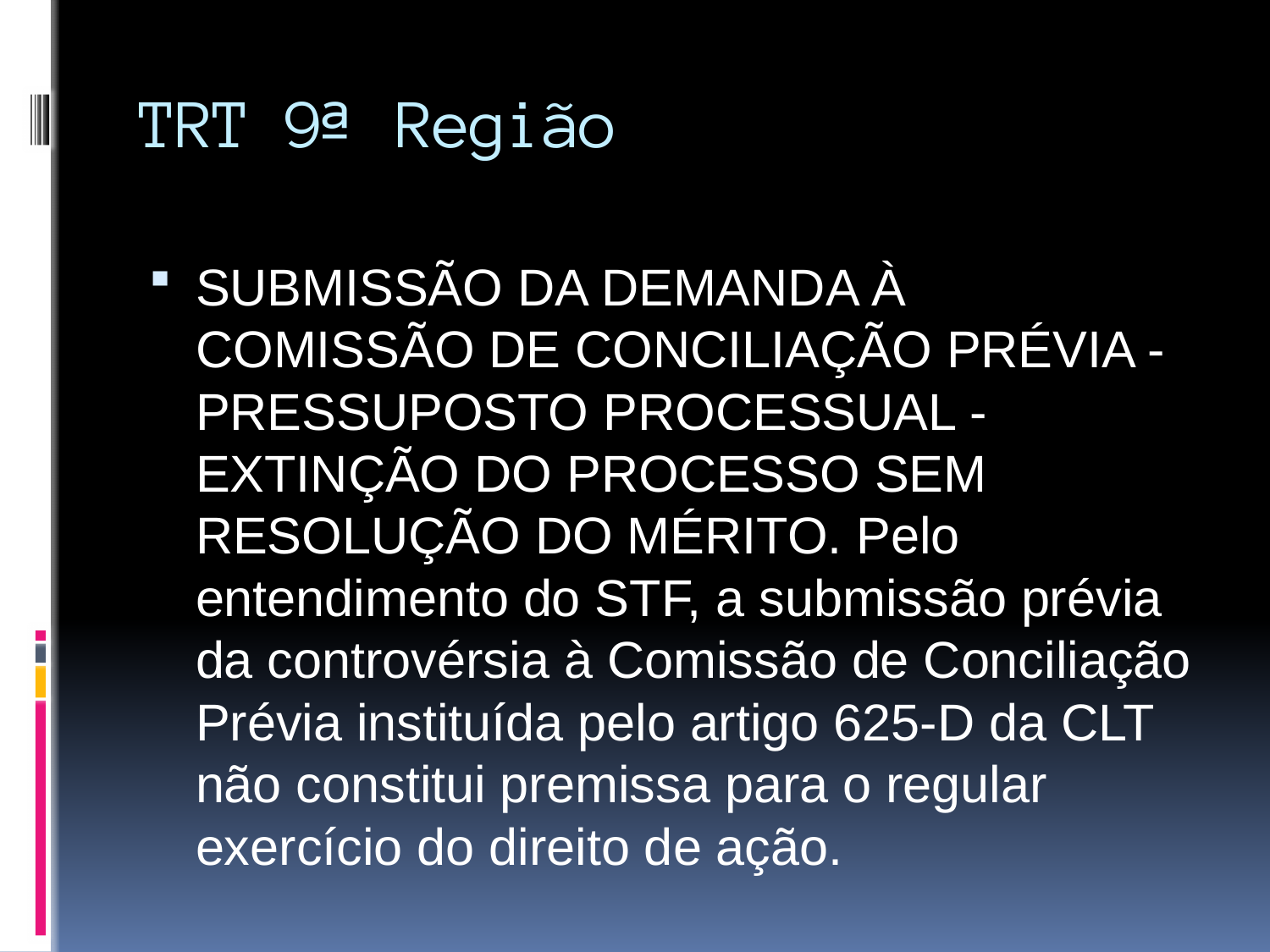

# TRT 9ª Região
SUBMISSÃO DA DEMANDA À COMISSÃO DE CONCILIAÇÃO PRÉVIA - PRESSUPOSTO PROCESSUAL - EXTINÇÃO DO PROCESSO SEM RESOLUÇÃO DO MÉRITO. Pelo entendimento do STF, a submissão prévia da controvérsia à Comissão de Conciliação Prévia instituída pelo artigo 625-D da CLT não constitui premissa para o regular exercício do direito de ação.